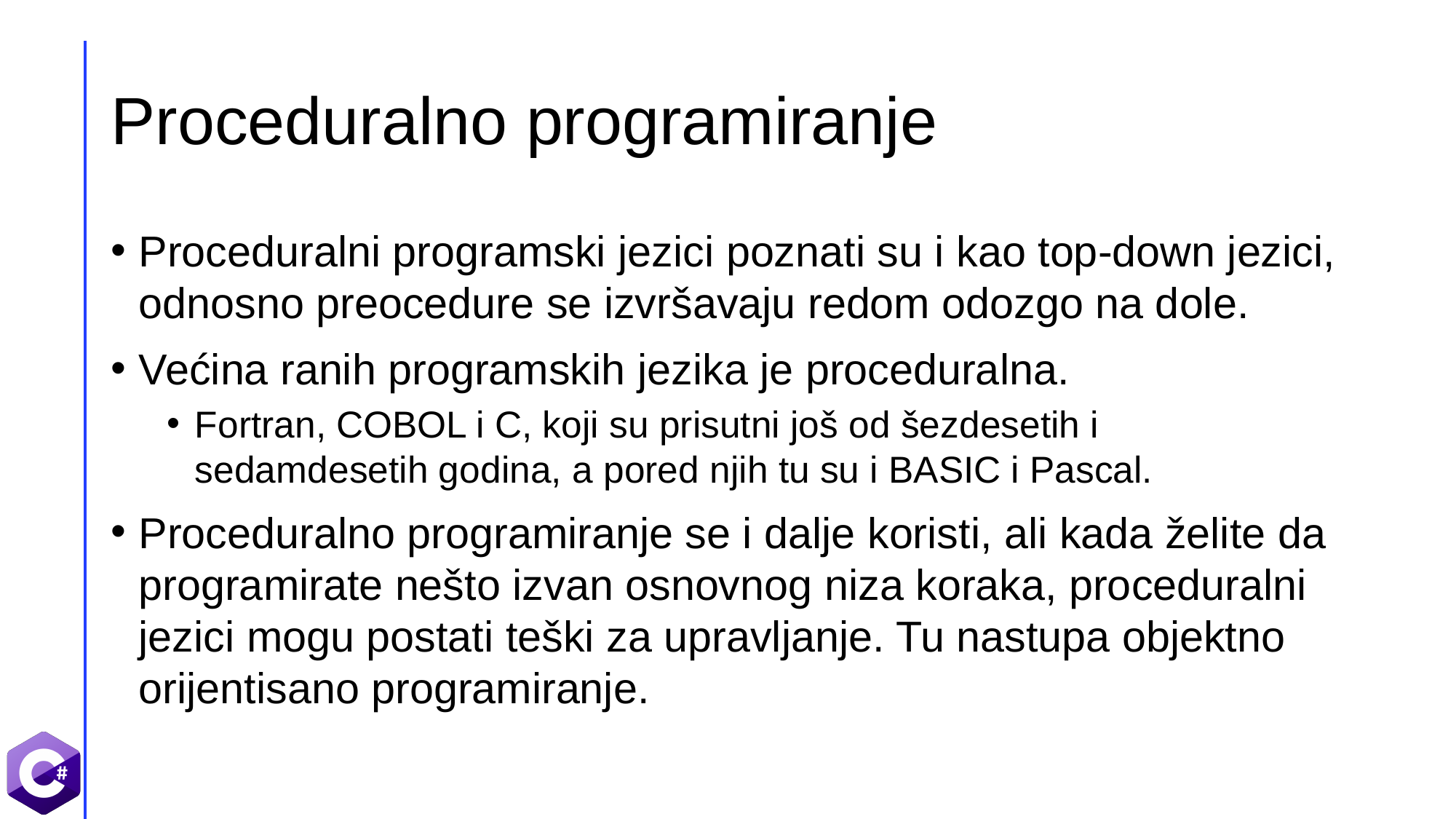

# Proceduralno programiranje
Proceduralni programski jezici poznati su i kao top-down jezici, odnosno preocedure se izvršavaju redom odozgo na dole.
Većina ranih programskih jezika je proceduralna.
Fortran, COBOL i C, koji su prisutni još od šezdesetih i sedamdesetih godina, a pored njih tu su i BASIC i Pascal.
Proceduralno programiranje se i dalje koristi, ali kada želite da programirate nešto izvan osnovnog niza koraka, proceduralni jezici mogu postati teški za upravljanje. Tu nastupa objektno orijentisano programiranje.